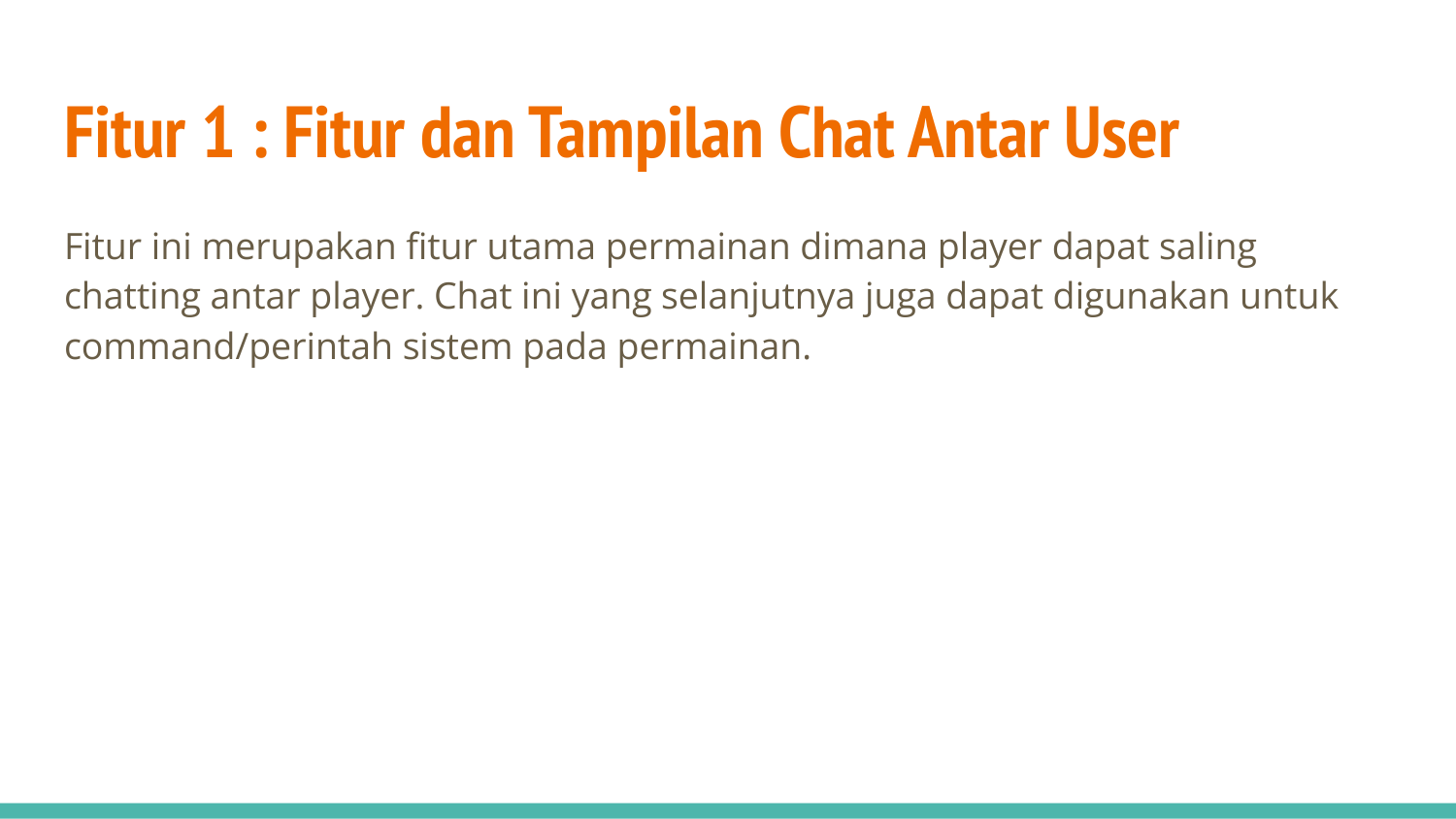

# Fitur 1 : Fitur dan Tampilan Chat Antar User
Fitur ini merupakan fitur utama permainan dimana player dapat saling chatting antar player. Chat ini yang selanjutnya juga dapat digunakan untuk command/perintah sistem pada permainan.